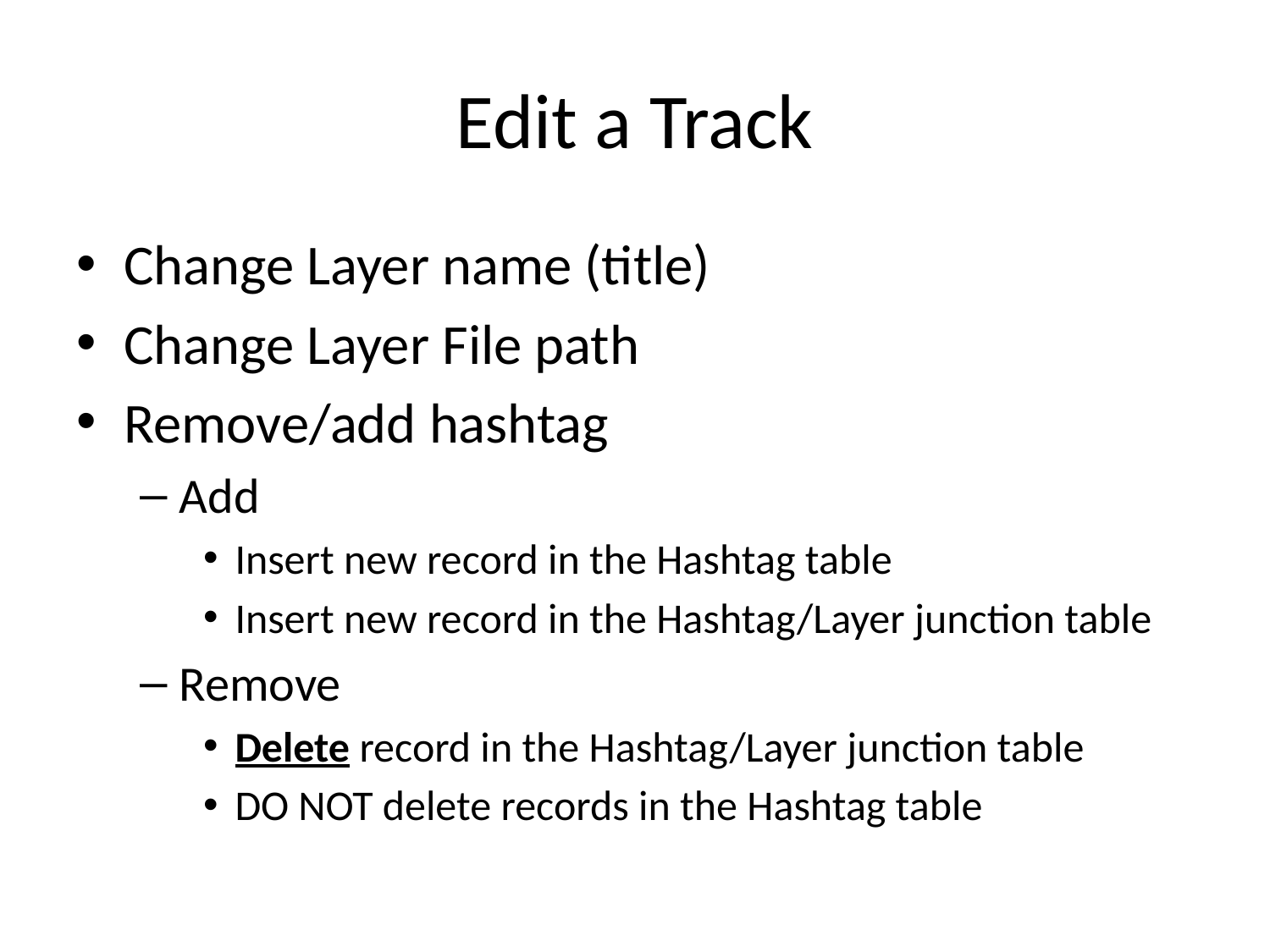

# Edit a Track
Change Layer name (title)
Change Layer File path
Remove/add hashtag
Add
Insert new record in the Hashtag table
Insert new record in the Hashtag/Layer junction table
Remove
Delete record in the Hashtag/Layer junction table
DO NOT delete records in the Hashtag table